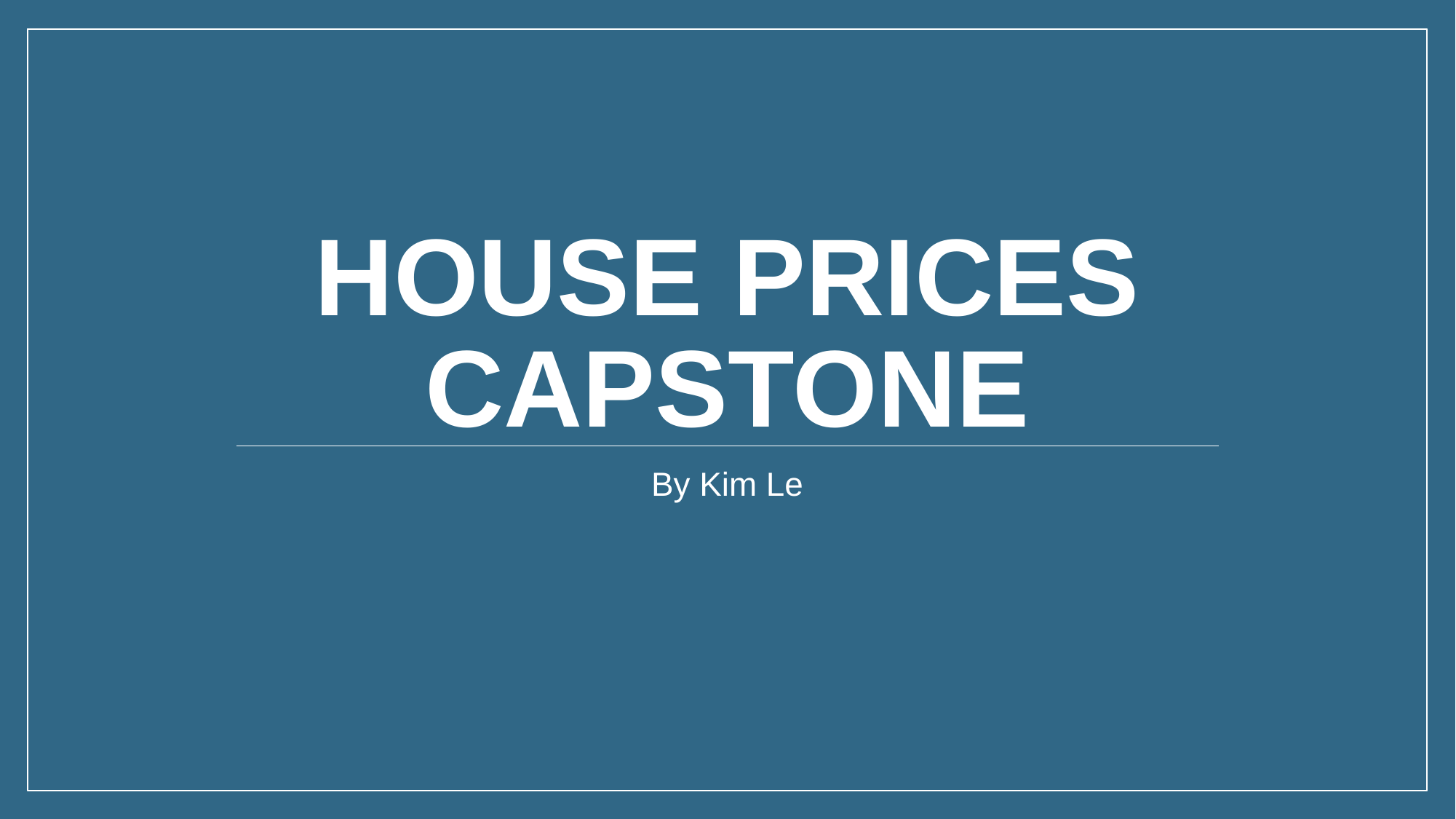

# HOUSE PRiCES CAPSTONE
By Kim Le